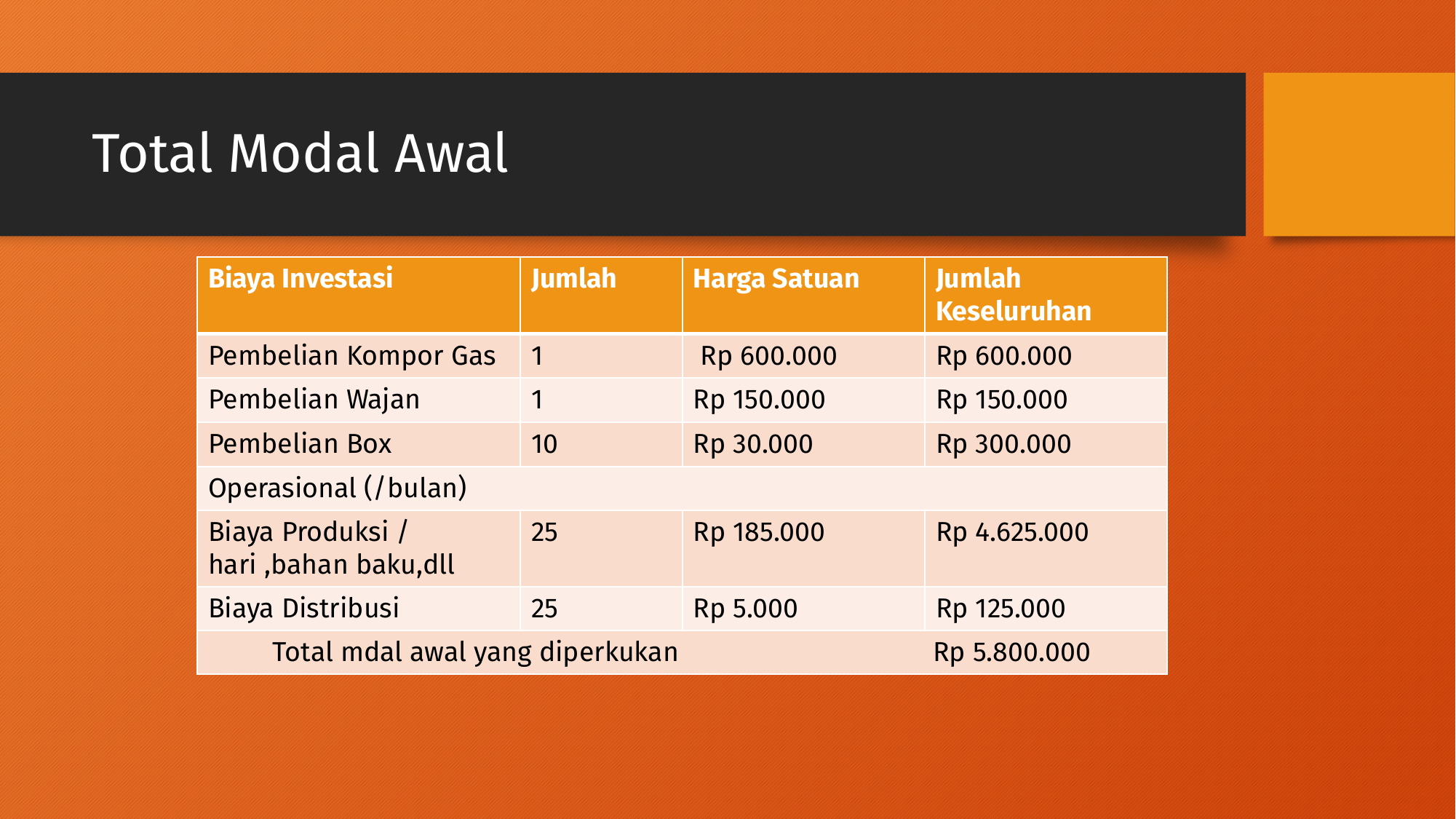

# Total Modal Awal
| Biaya Investasi | Jumlah | Harga Satuan | Jumlah Keseluruhan |
| --- | --- | --- | --- |
| Pembelian Kompor Gas | 1 | Rp 600.000 | Rp 600.000 |
| Pembelian Wajan | 1 | Rp 150.000 | Rp 150.000 |
| Pembelian Box | 10 | Rp 30.000 | Rp 300.000 |
| Operasional (/bulan) |  |  |  |
| Biaya Produksi / hari ,bahan baku,dll | 25 | Rp 185.000 | Rp 4.625.000 |
| Biaya Distribusi | 25 | Rp 5.000 | Rp 125.000 |
| Total mdal awal yang diperkukan Rp 5.800.000 |  |  |  |